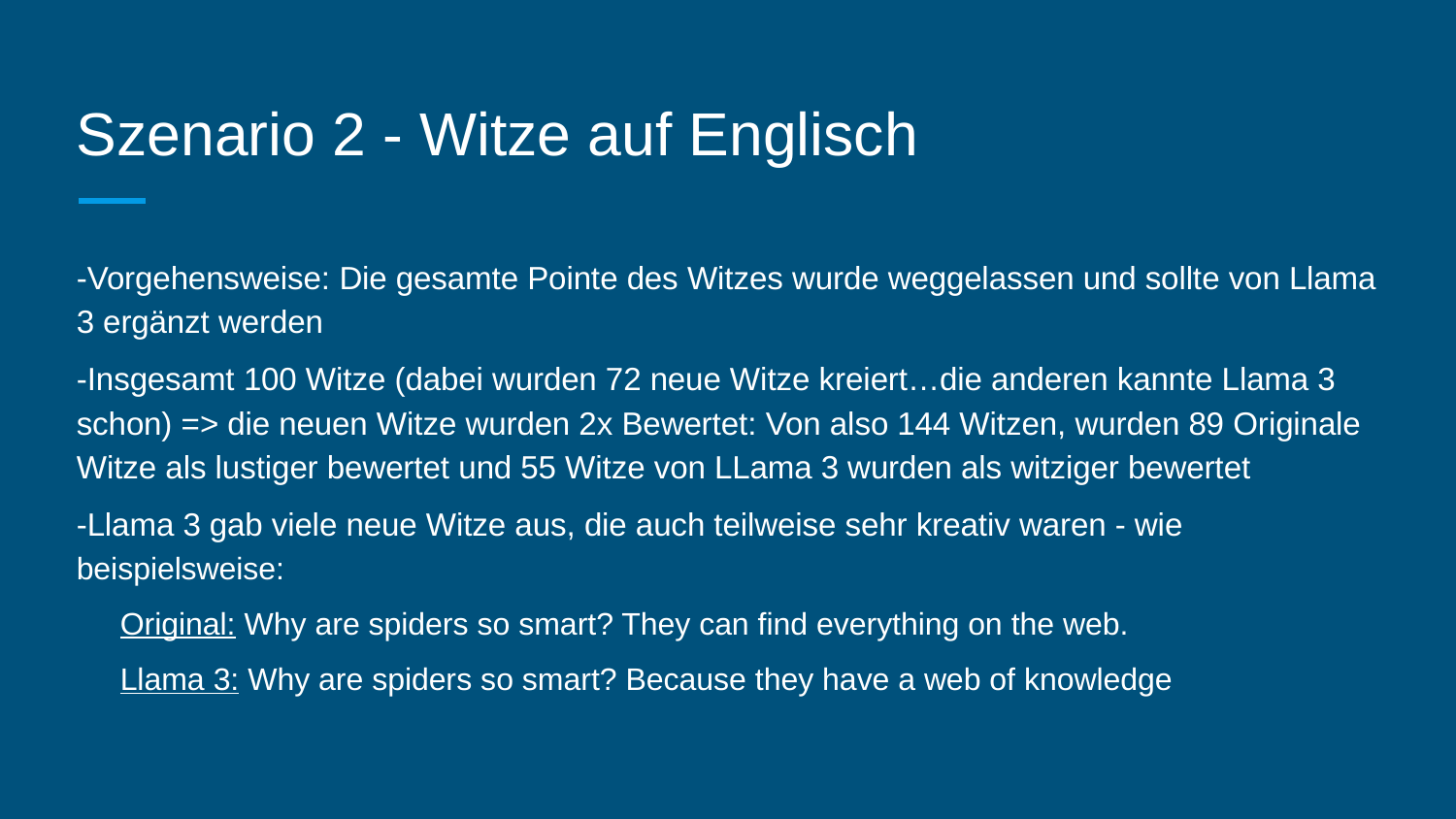

# Szenario 2 - Witze auf Englisch
-Vorgehensweise: Die gesamte Pointe des Witzes wurde weggelassen und sollte von Llama 3 ergänzt werden
-Insgesamt 100 Witze (dabei wurden 72 neue Witze kreiert…die anderen kannte Llama 3 schon) => die neuen Witze wurden 2x Bewertet: Von also 144 Witzen, wurden 89 Originale Witze als lustiger bewertet und 55 Witze von LLama 3 wurden als witziger bewertet
-Llama 3 gab viele neue Witze aus, die auch teilweise sehr kreativ waren - wie beispielsweise:
     Original: Why are spiders so smart? They can find everything on the web.
     Llama 3: Why are spiders so smart? Because they have a web of knowledge